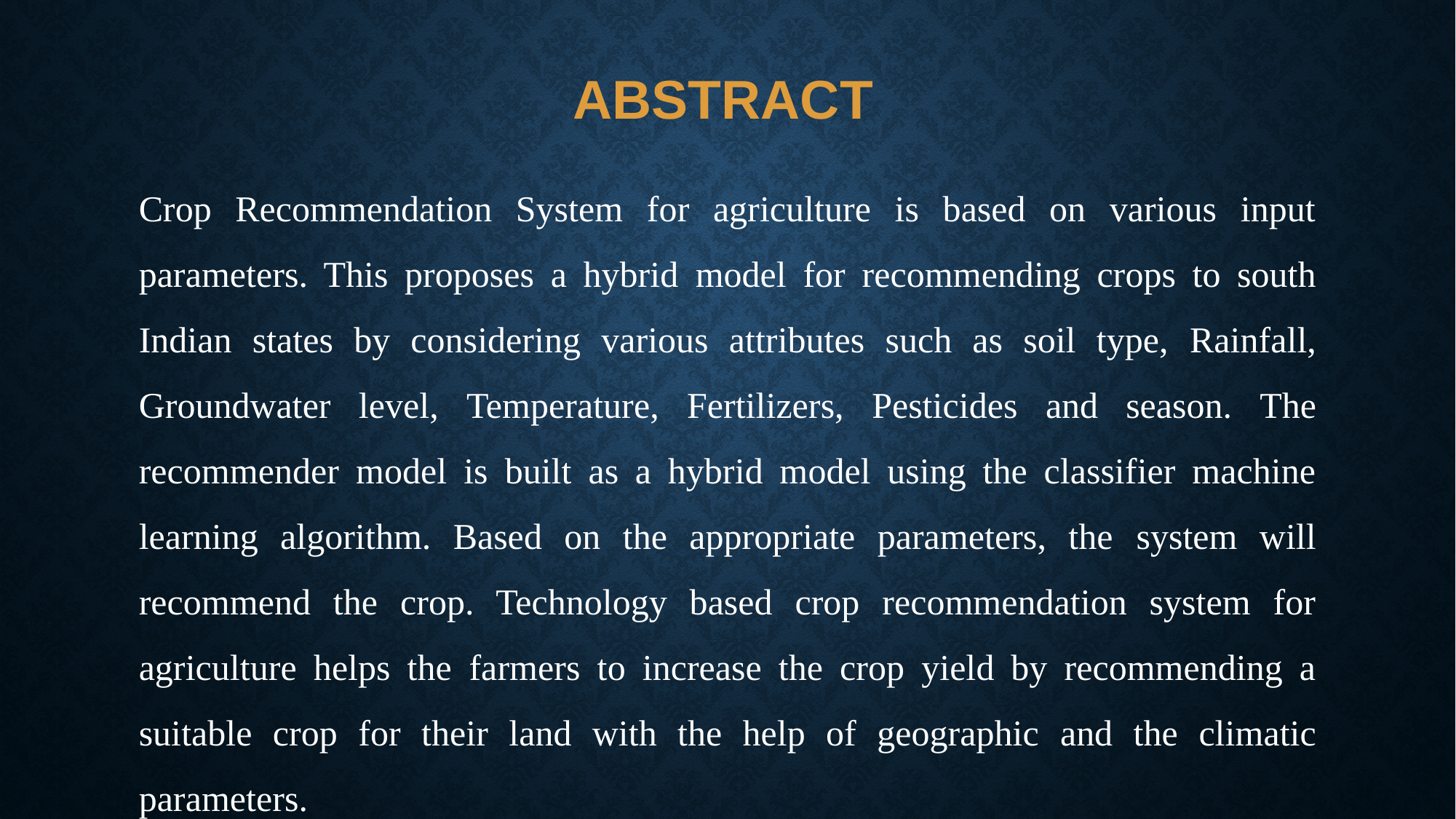

# ABSTRACT
Crop Recommendation System for agriculture is based on various input parameters. This proposes a hybrid model for recommending crops to south Indian states by considering various attributes such as soil type, Rainfall, Groundwater level, Temperature, Fertilizers, Pesticides and season. The recommender model is built as a hybrid model using the classifier machine learning algorithm. Based on the appropriate parameters, the system will recommend the crop. Technology based crop recommendation system for agriculture helps the farmers to increase the crop yield by recommending a suitable crop for their land with the help of geographic and the climatic parameters.